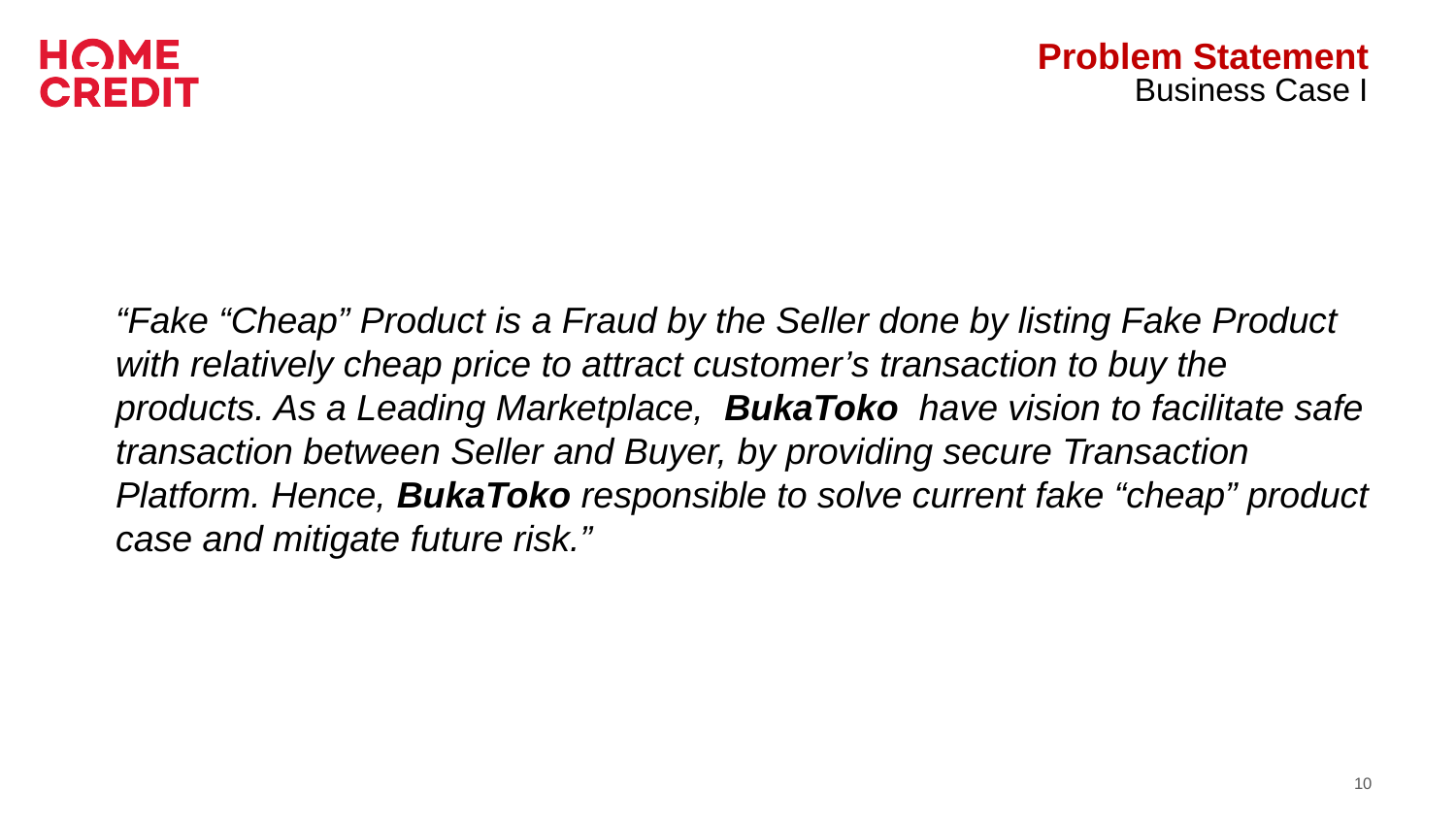

# Problem Statement
Business Case I
“Fake “Cheap” Product is a Fraud by the Seller done by listing Fake Product with relatively cheap price to attract customer’s transaction to buy the products. As a Leading Marketplace,  BukaToko  have vision to facilitate safe transaction between Seller and Buyer, by providing secure Transaction Platform. Hence, BukaToko responsible to solve current fake “cheap” product case and mitigate future risk.”